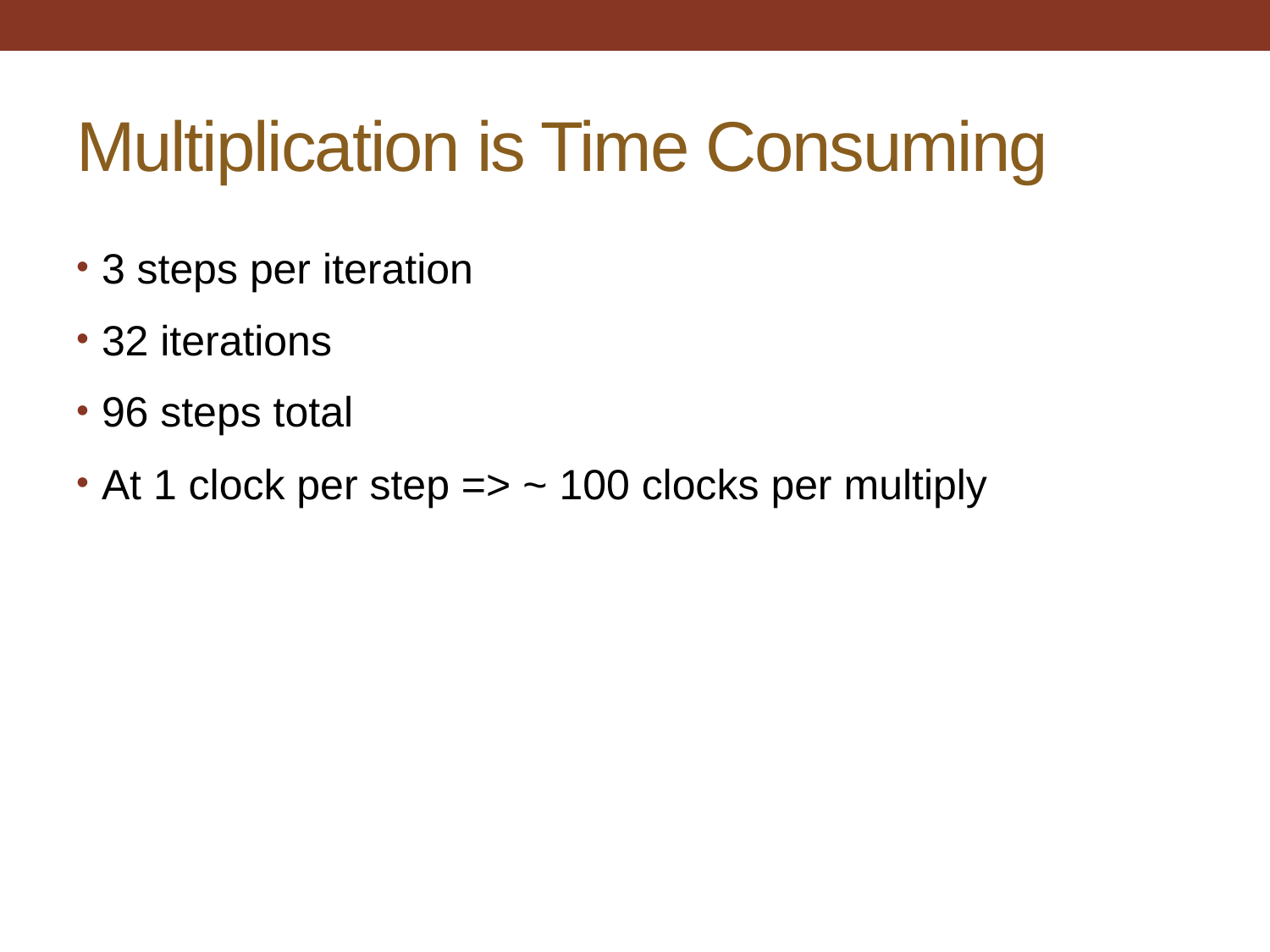

# Multiplication is Time Consuming
3 steps per iteration
32 iterations
96 steps total
At 1 clock per step => ~ 100 clocks per multiply